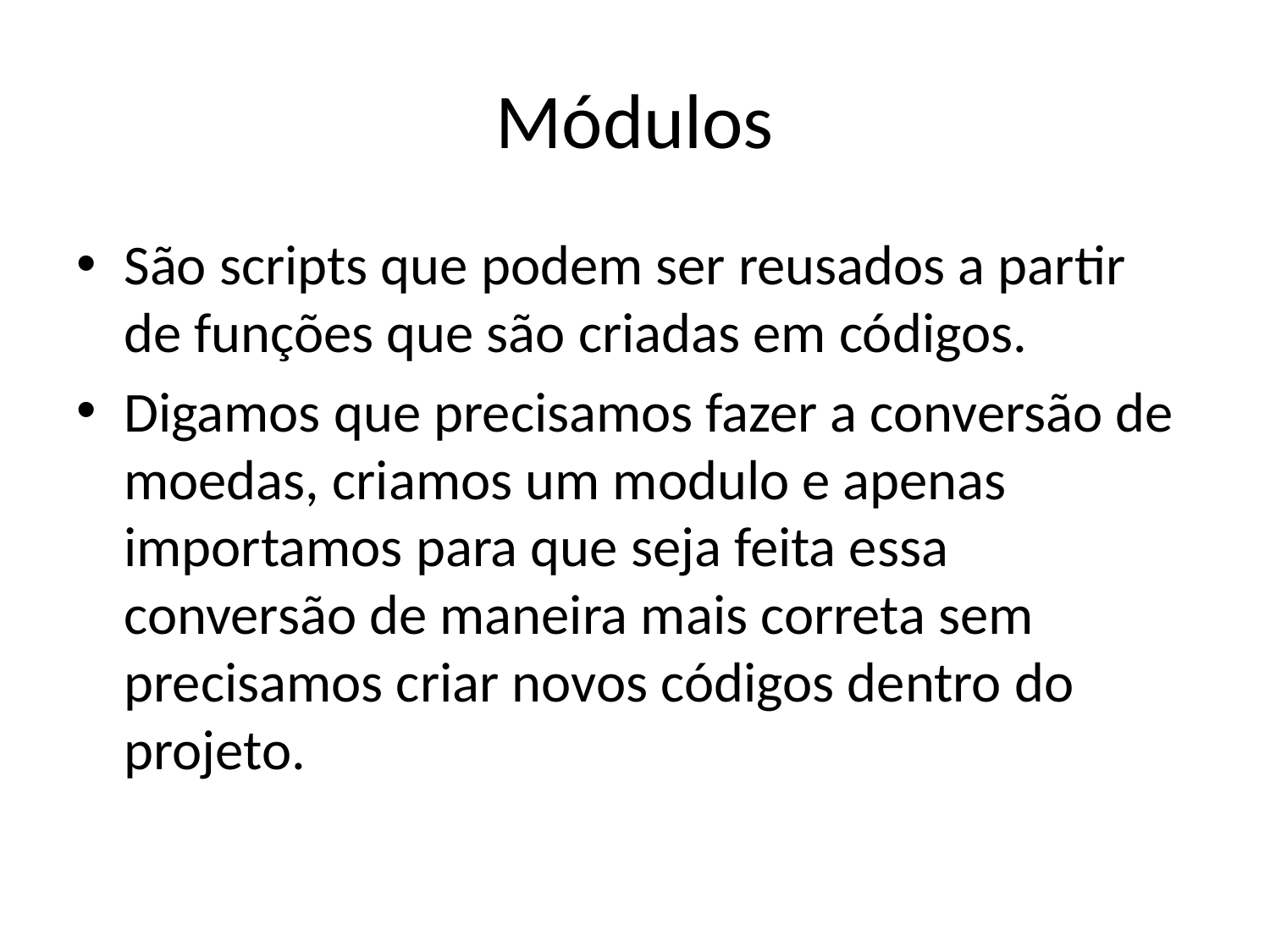

# Módulos
São scripts que podem ser reusados a partir de funções que são criadas em códigos.
Digamos que precisamos fazer a conversão de moedas, criamos um modulo e apenas importamos para que seja feita essa conversão de maneira mais correta sem precisamos criar novos códigos dentro do projeto.